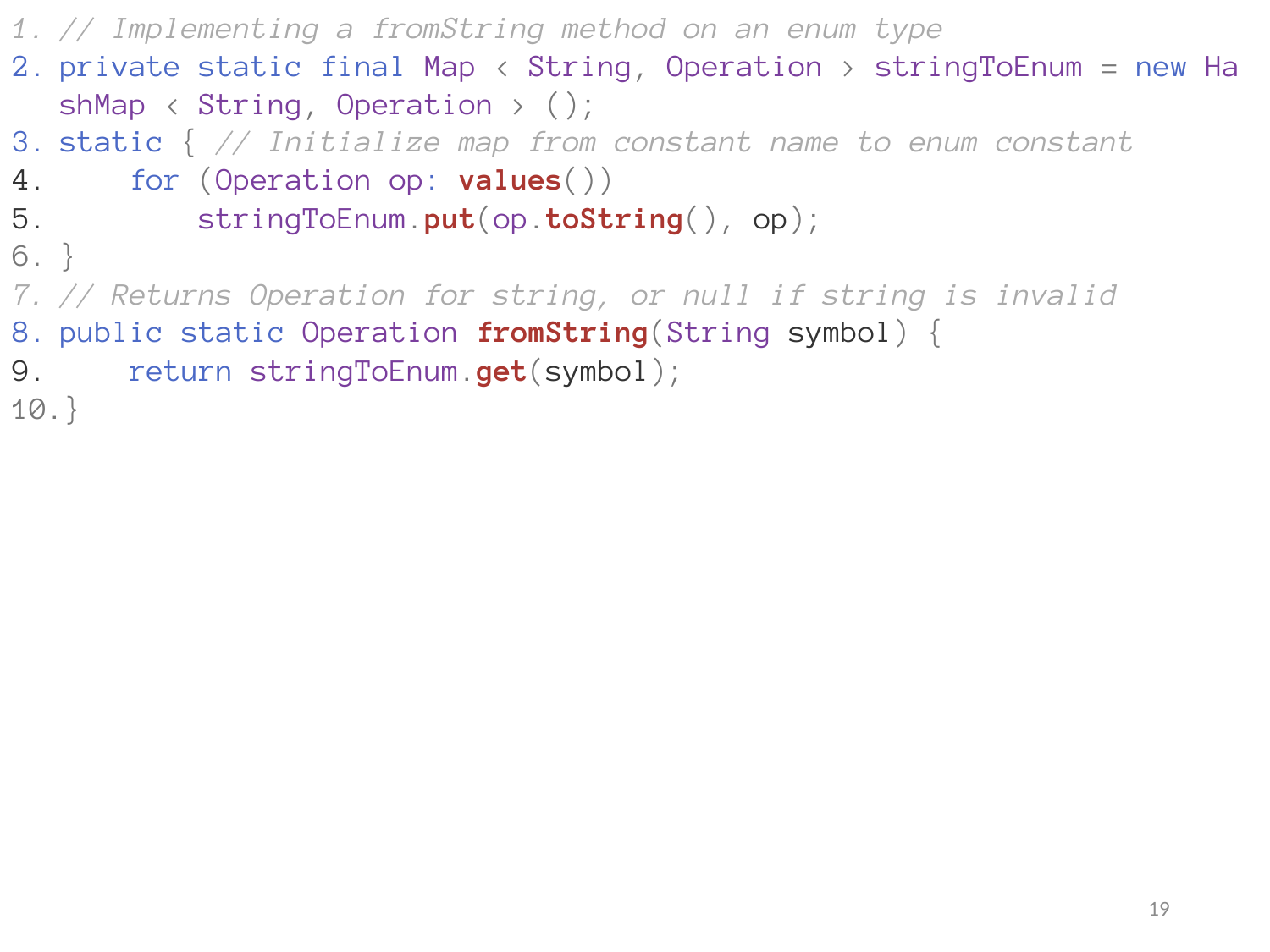

// Implementing a fromString method on an enum type
private static final Map < String, Operation > stringToEnum = new HashMap < String, Operation > ();
static { // Initialize map from constant name to enum constant
    for (Operation op: values())
        stringToEnum.put(op.toString(), op);
}
// Returns Operation for string, or null if string is invalid
public static Operation fromString(String symbol) {
    return stringToEnum.get(symbol);
}

19